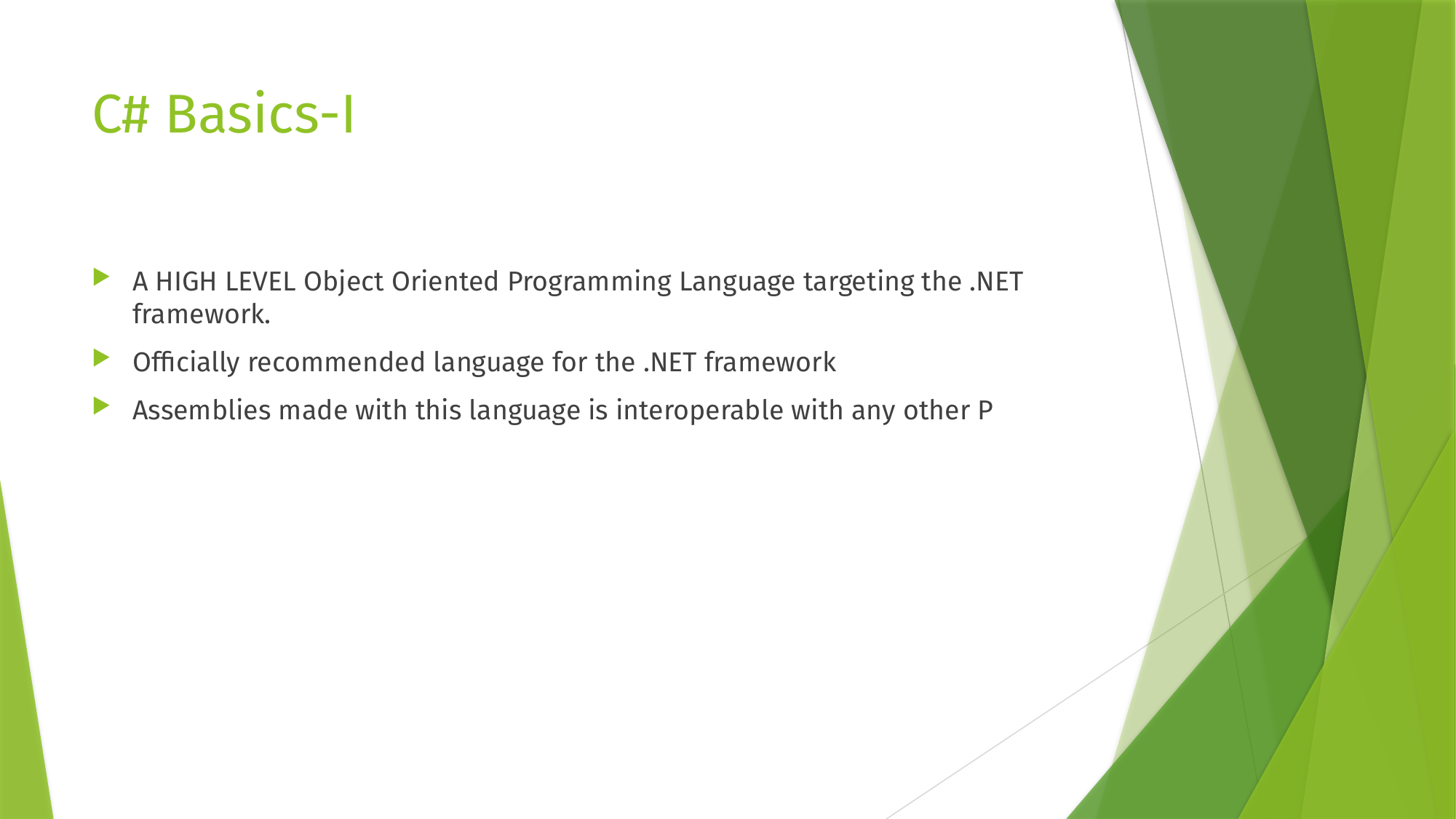

# C# Basics-I
A HIGH LEVEL Object Oriented Programming Language targeting the .NET framework.
Officially recommended language for the .NET framework
Assemblies made with this language is interoperable with any other P